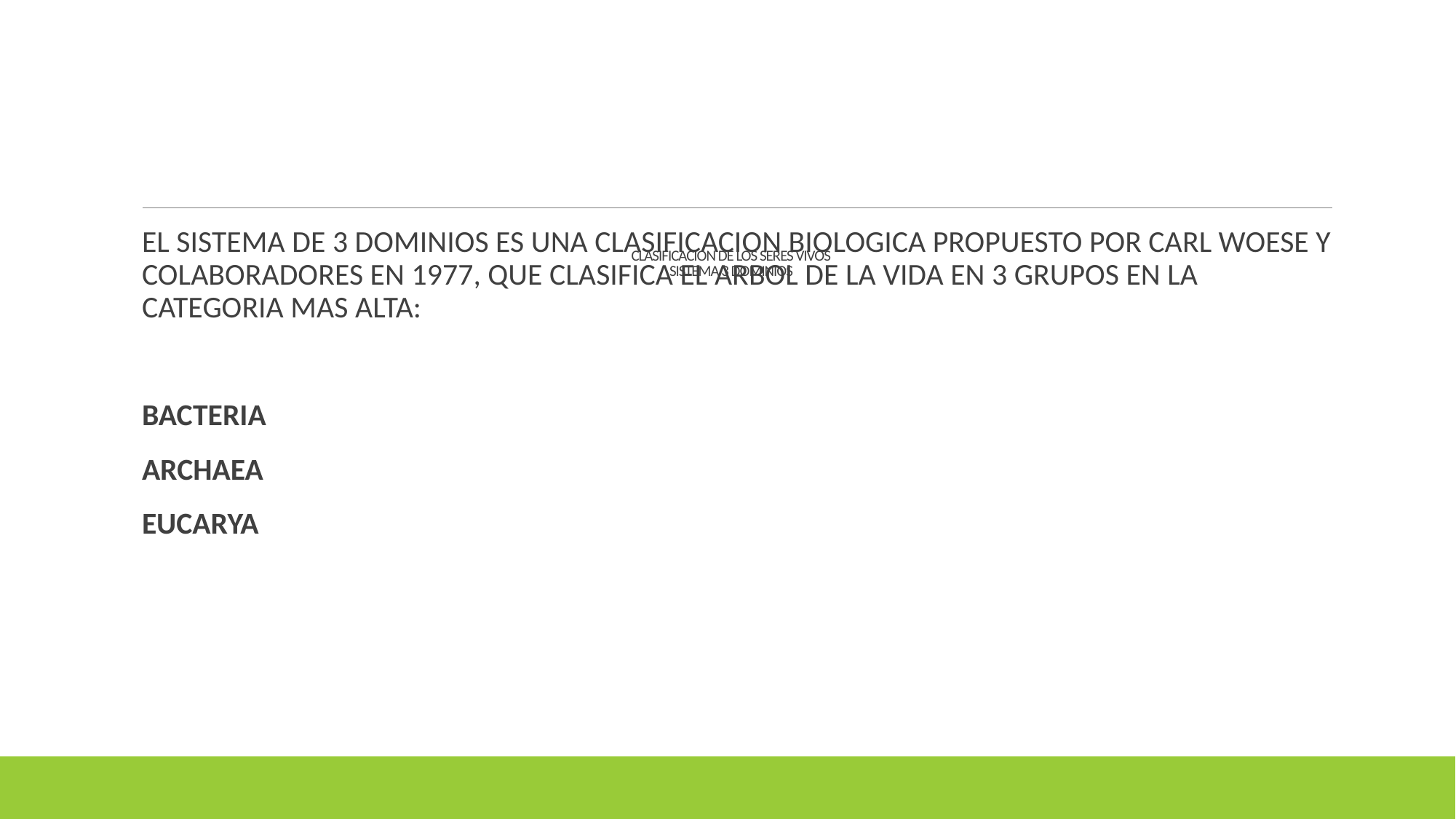

# CLASIFICACION DE LOS SERES VIVOS SISTEMA 3 DOMINIOS
EL SISTEMA DE 3 DOMINIOS ES UNA CLASIFICACION BIOLOGICA PROPUESTO POR CARL WOESE Y COLABORADORES EN 1977, QUE CLASIFICA EL ARBOL DE LA VIDA EN 3 GRUPOS EN LA CATEGORIA MAS ALTA:

BACTERIA
ARCHAEA
EUCARYA